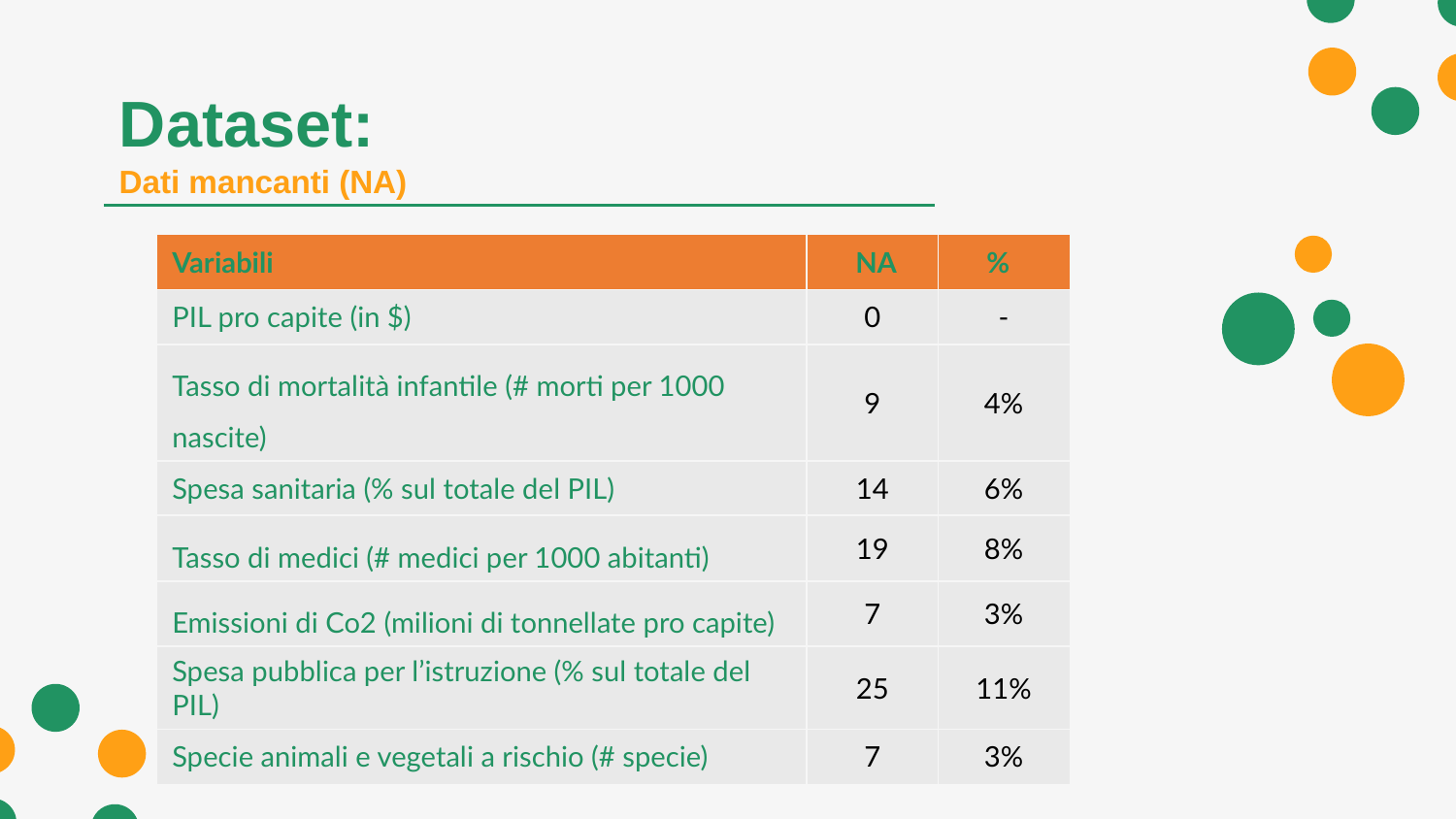

# Dataset:
Dati mancanti (NA)
| Variabili | NA | % |
| --- | --- | --- |
| PIL pro capite (in $) | 0 | - |
| Tasso di mortalità infantile (# morti per 1000 nascite) | 9 | 4% |
| Spesa sanitaria (% sul totale del PIL) | 14 | 6% |
| Tasso di medici (# medici per 1000 abitanti) | 19 | 8% |
| Emissioni di Co2 (milioni di tonnellate pro capite) | 7 | 3% |
| Spesa pubblica per l’istruzione (% sul totale del PIL) | 25 | 11% |
| Specie animali e vegetali a rischio (# specie) | 7 | 3% |